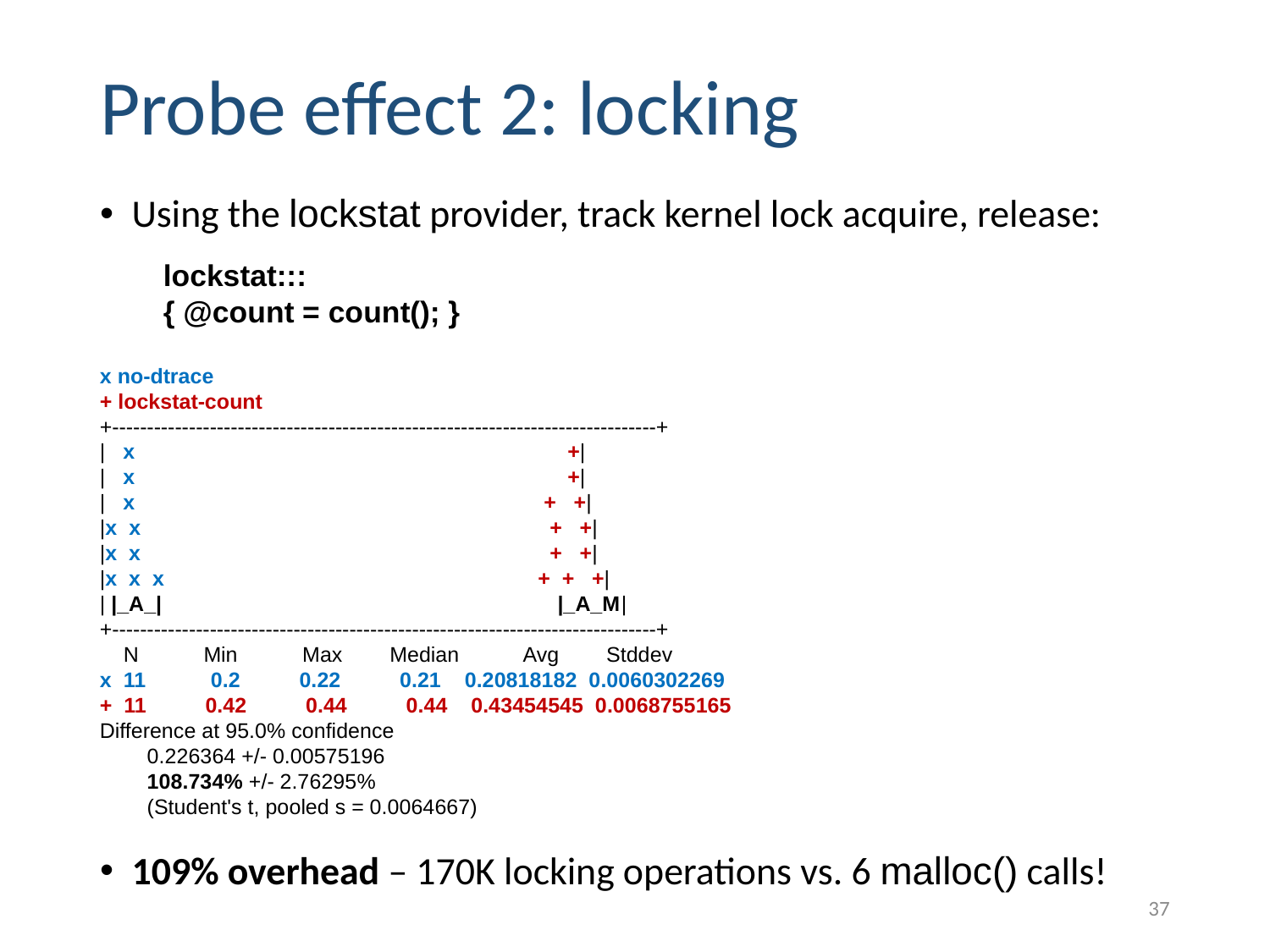

# Probe effect 2: locking
Using the lockstat provider, track kernel lock acquire, release:
lockstat:::
{ @count = count(); }
x no-dtrace
+ lockstat-count
+------------------------------------------------------------------------------+
|   x                                                                         +|
|   x                                                                         +|
|   x                                                                     +   +|
|x  x                                                                     +   +|
|x  x                                                                     +   +|
|x  x  x                                                               +  +   +|
| |_A_|                                                                   |_A_M|
+------------------------------------------------------------------------------+
    N           Min           Max        Median           Avg        Stddev
x  11           0.2          0.22          0.21    0.20818182  0.0060302269
+  11          0.42          0.44          0.44    0.43454545  0.0068755165
Difference at 95.0% confidence
        0.226364 +/- 0.00575196
        108.734% +/- 2.76295%
        (Student's t, pooled s = 0.0064667)
109% overhead – 170K locking operations vs. 6 malloc() calls!
37